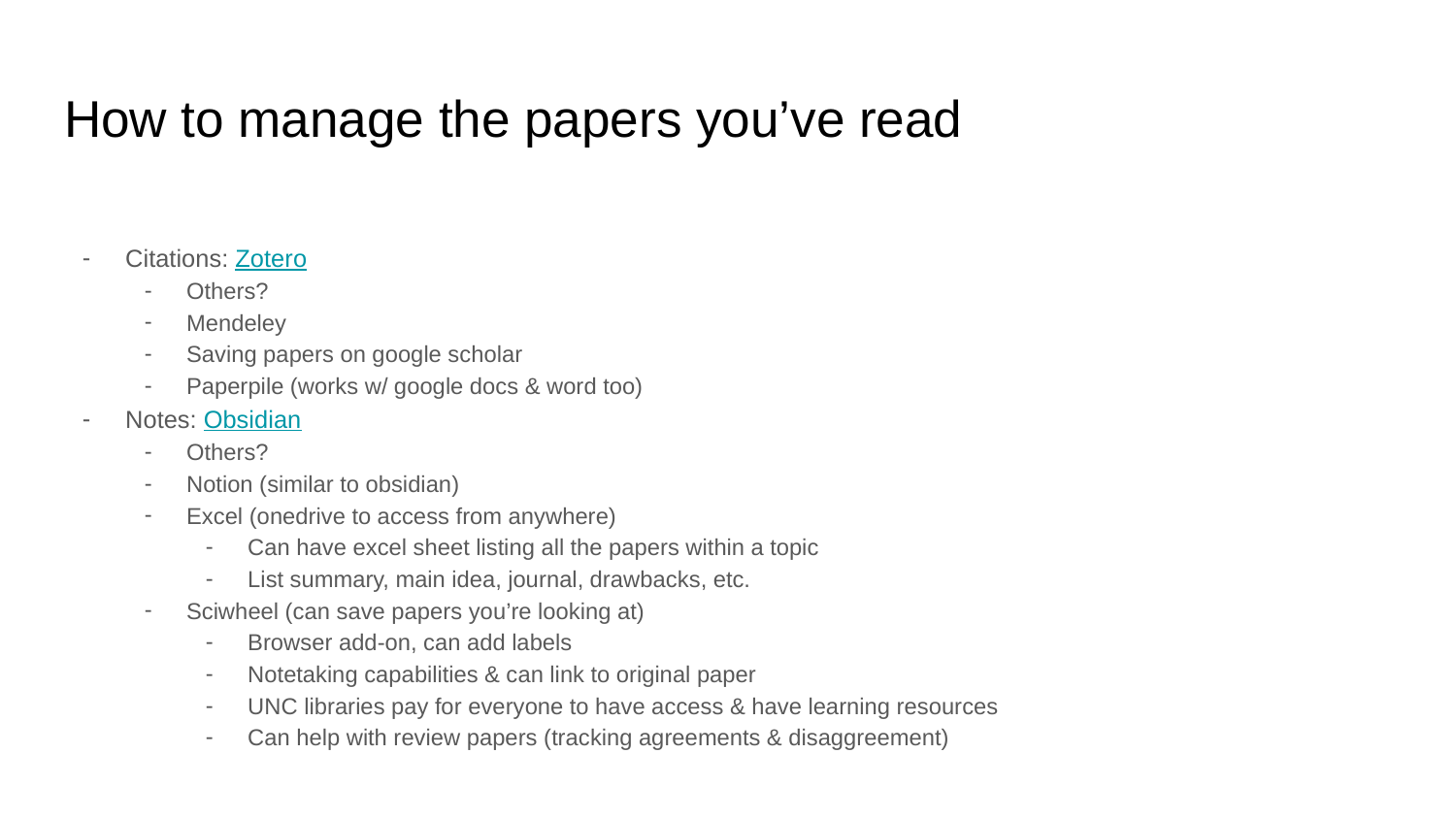

# How to manage the papers you’ve read

Citations: Zotero
Others?
Mendeley
Saving papers on google scholar
Paperpile (works w/ google docs & word too)
Notes: Obsidian
Others?
Notion (similar to obsidian)
Excel (onedrive to access from anywhere)
Can have excel sheet listing all the papers within a topic
List summary, main idea, journal, drawbacks, etc.
Sciwheel (can save papers you’re looking at)
Browser add-on, can add labels
Notetaking capabilities & can link to original paper
UNC libraries pay for everyone to have access & have learning resources
Can help with review papers (tracking agreements & disaggreement)